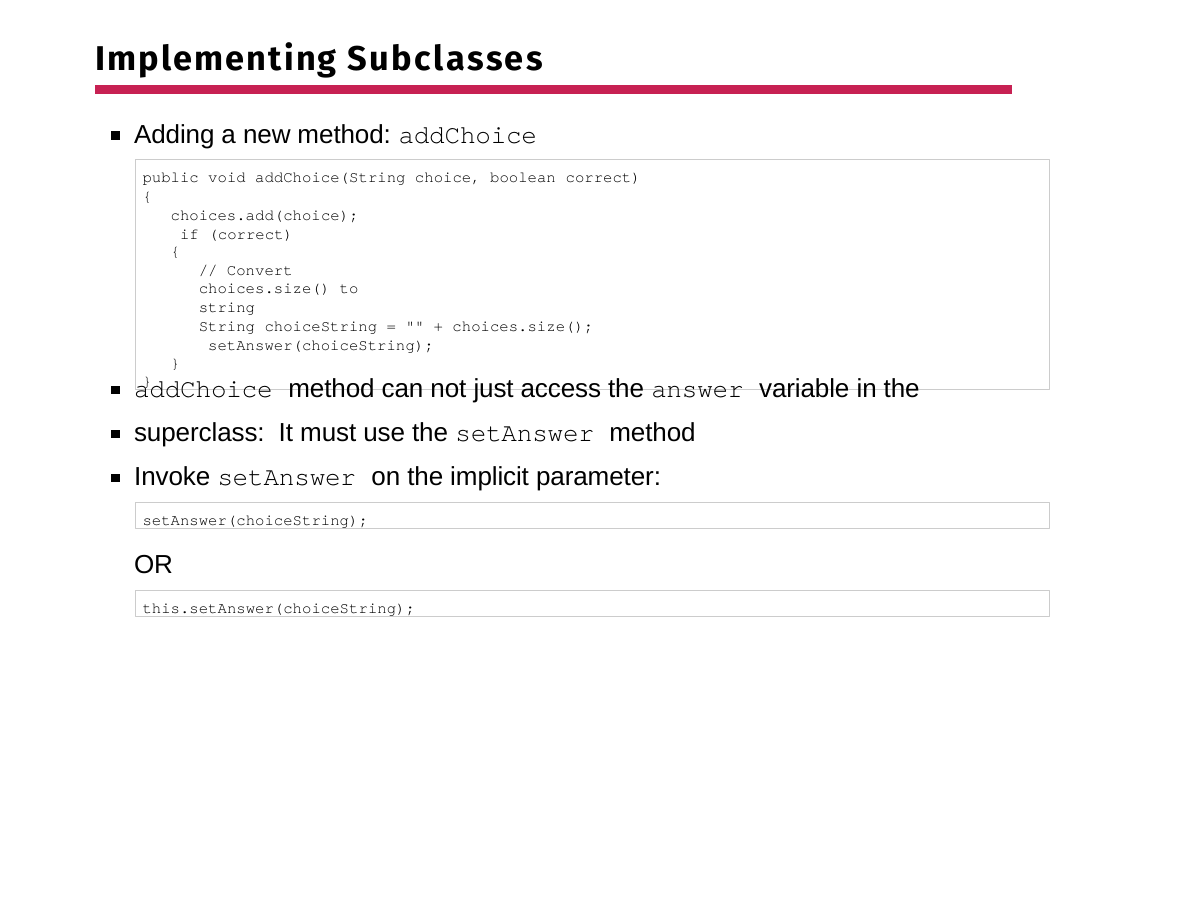

# Implementing Subclasses
Adding a new method: addChoice

public void addChoice(String choice, boolean correct)
{
choices.add(choice);  if (correct)
{
// Convert choices.size() to string
String choiceString = "" + choices.size();  setAnswer(choiceString);
}
}
addChoice method can not just access the answer variable in the superclass:  It must use the setAnswer method
Invoke setAnswer on the implicit parameter:

setAnswer(choiceString);
OR
this.setAnswer(choiceString);